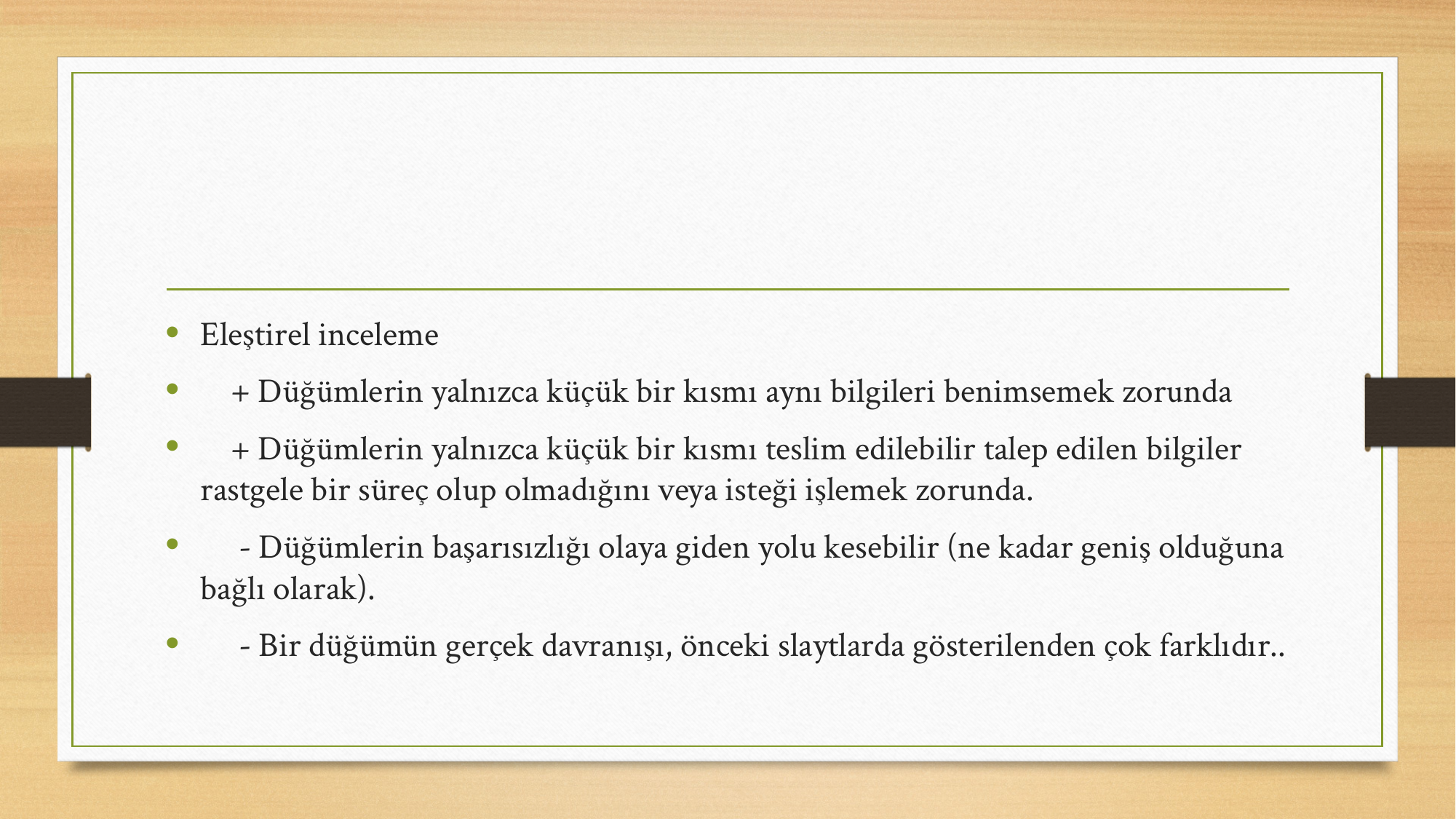

Eleştirel inceleme
    + Düğümlerin yalnızca küçük bir kısmı aynı bilgileri benimsemek zorunda
    + Düğümlerin yalnızca küçük bir kısmı teslim edilebilir talep edilen bilgiler rastgele bir süreç olup olmadığını veya isteği işlemek zorunda.
     - Düğümlerin başarısızlığı olaya giden yolu kesebilir (ne kadar geniş olduğuna bağlı olarak).
     - Bir düğümün gerçek davranışı, önceki slaytlarda gösterilenden çok farklıdır..